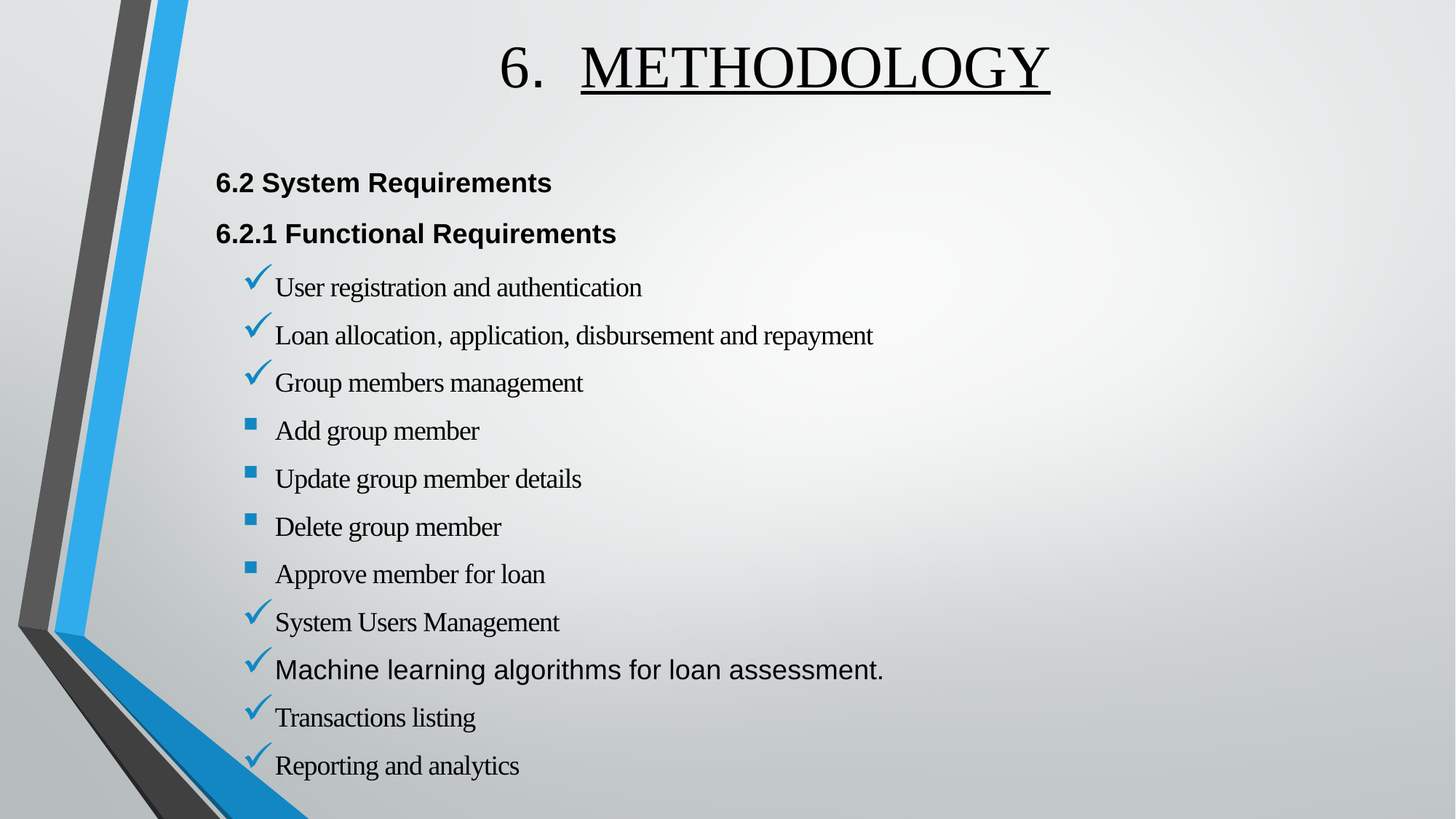

# 6.  METHODOLOGY
6.2 System Requirements
6.2.1 Functional Requirements
User registration and authentication
Loan allocation, application, disbursement and repayment
Group members management
Add group member
Update group member details
Delete group member
Approve member for loan
System Users Management
Machine learning algorithms for loan assessment.
Transactions listing
Reporting and analytics